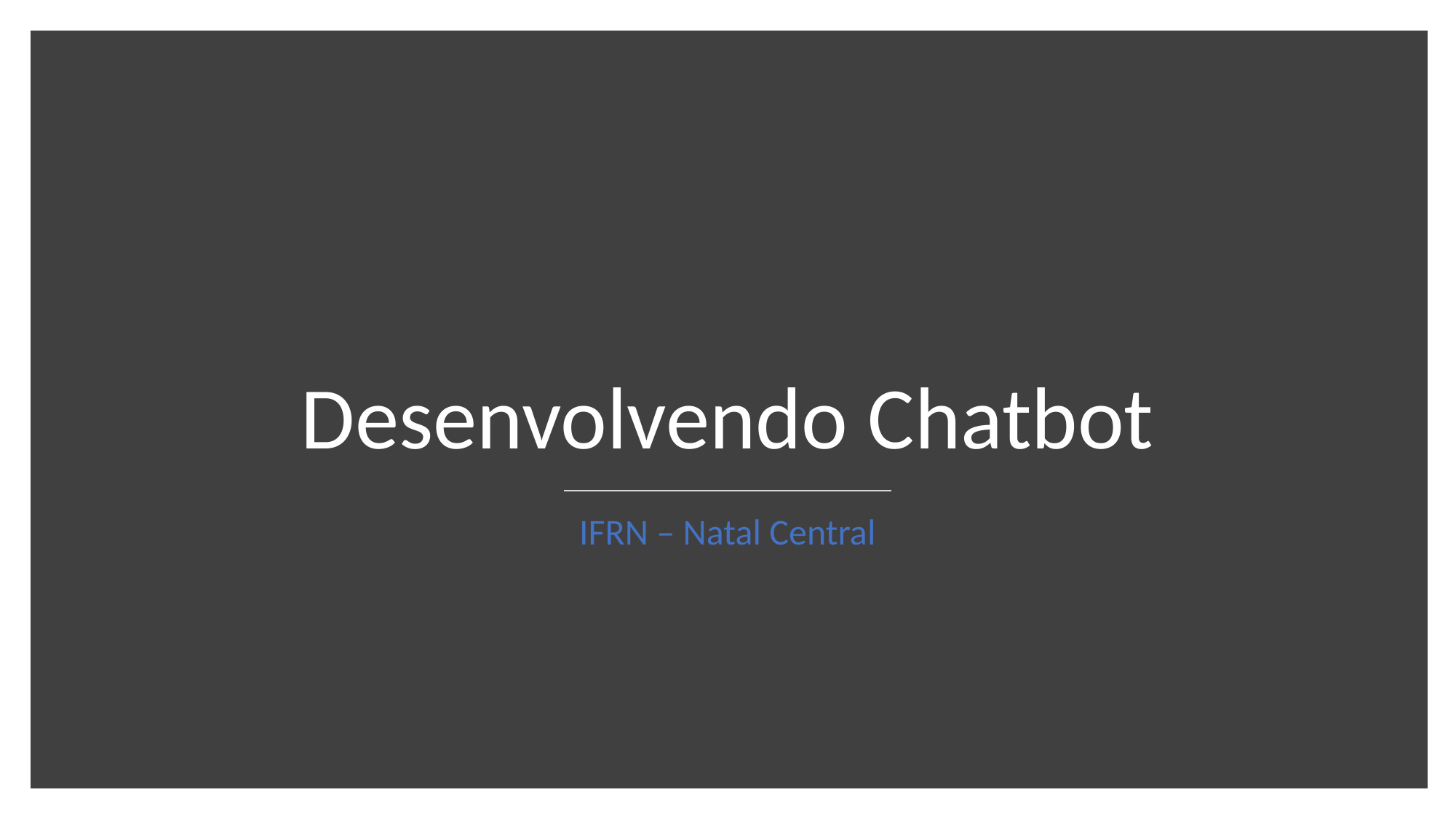

# Desenvolvendo Chatbot
IFRN – Natal Central